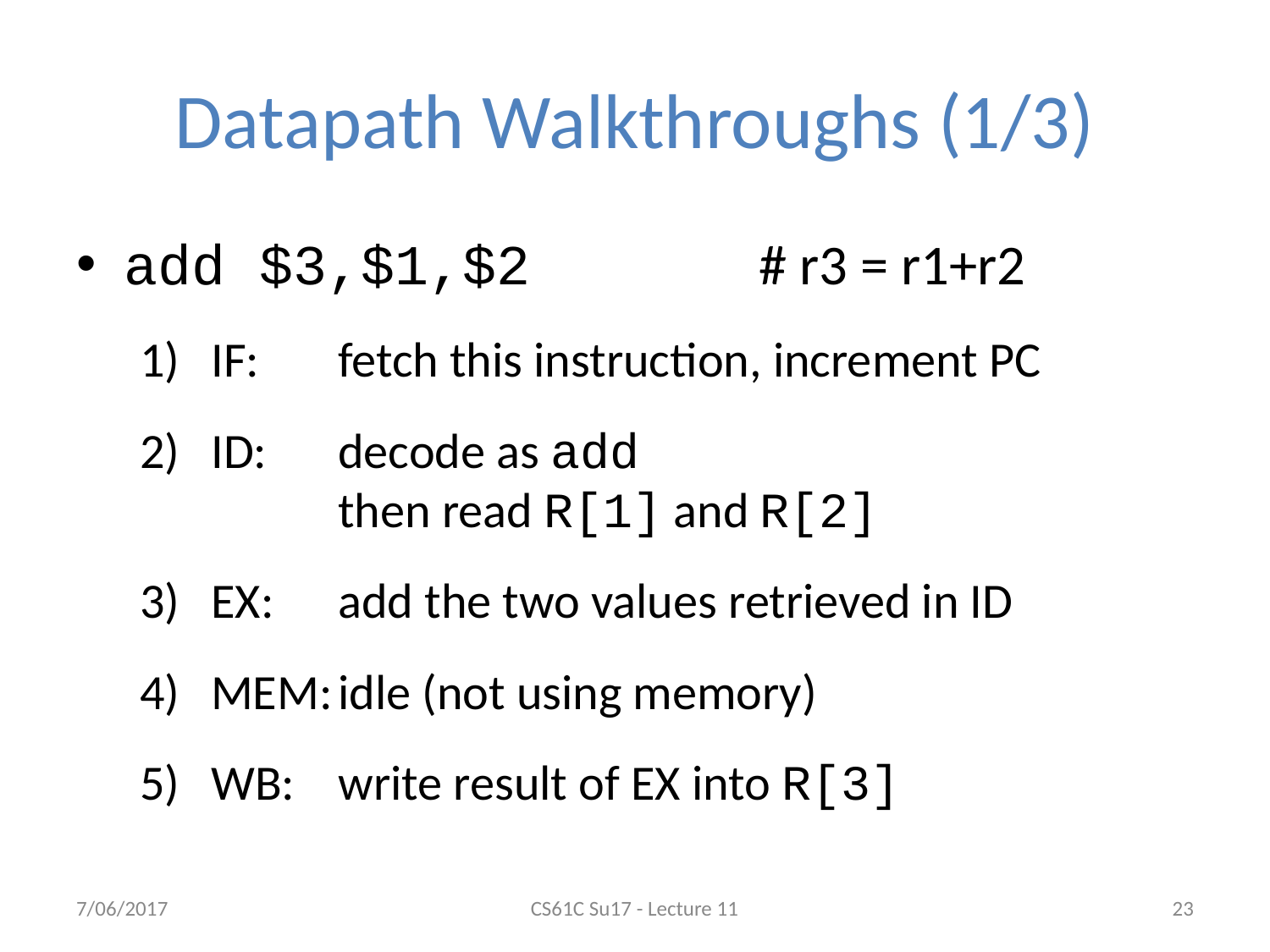

# Datapath Walkthroughs (1/3)
add $3,$1,$2		# r3 = r1+r2
IF:	fetch this instruction, increment PC
ID: 	decode as add
	then read R[1] and R[2]
EX:	add the two values retrieved in ID
MEM:	idle (not using memory)
WB: 	write result of EX into R[3]
7/06/2017
CS61C Su17 - Lecture 11
23